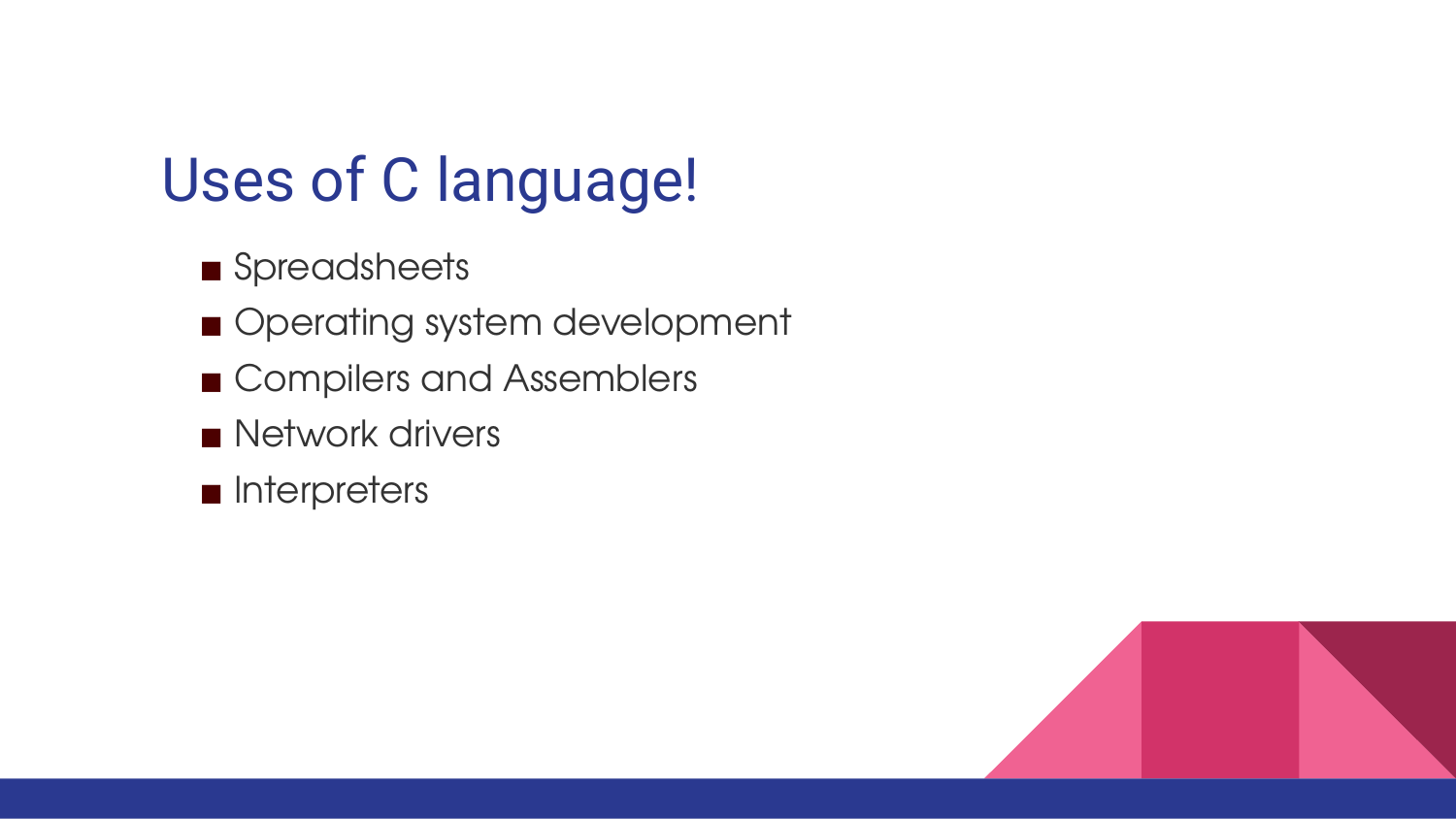

# Uses of C language!
Spreadsheets
Operating system development
Compilers and Assemblers
Network drivers
Interpreters